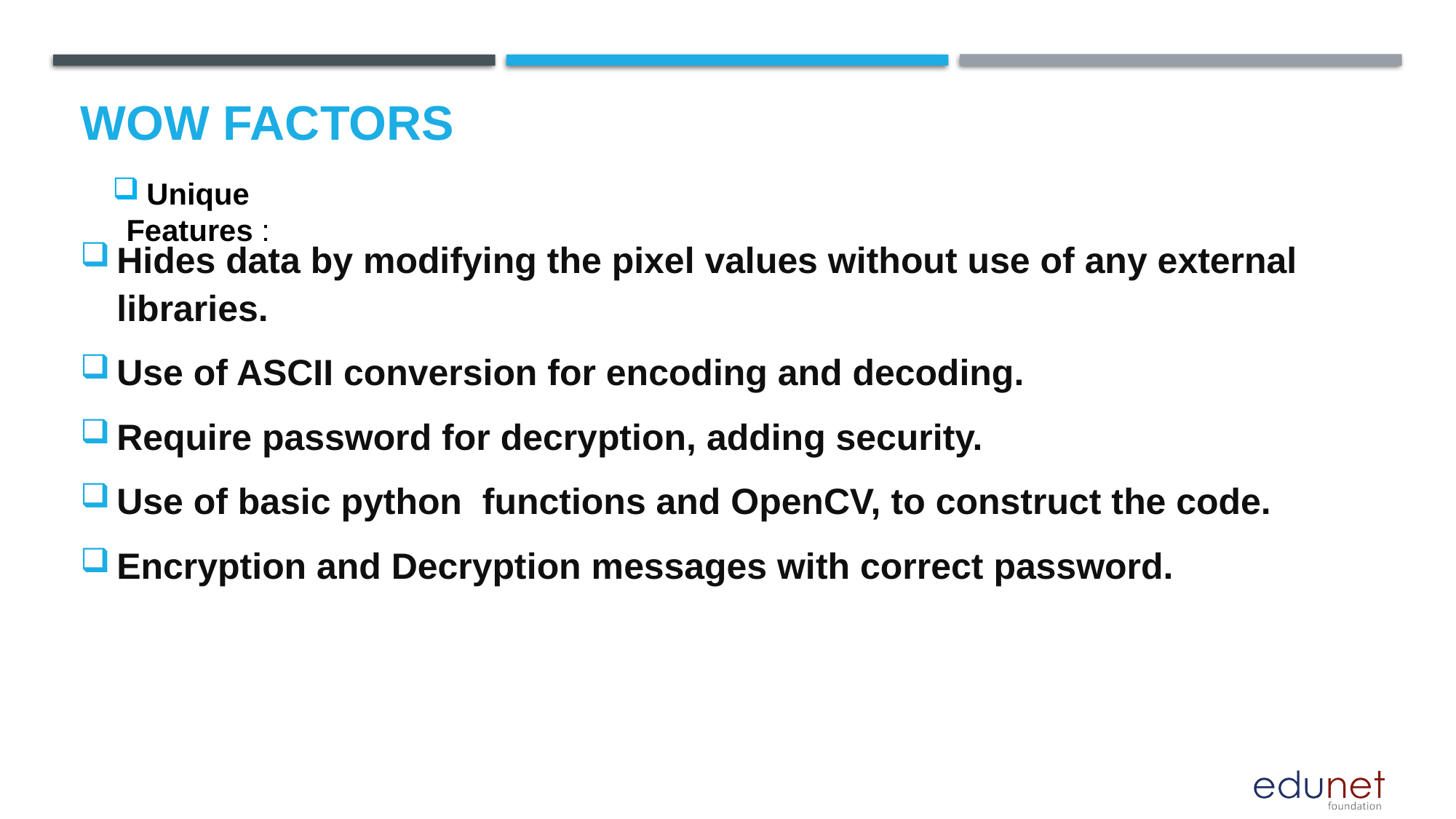

# Wow factors
Hides data by modifying the pixel values without use of any external libraries.
Use of ASCII conversion for encoding and decoding.
Require password for decryption, adding security.
Use of basic python  functions and OpenCV, to construct the code.
Encryption and Decryption messages with correct password.

Unique Features :